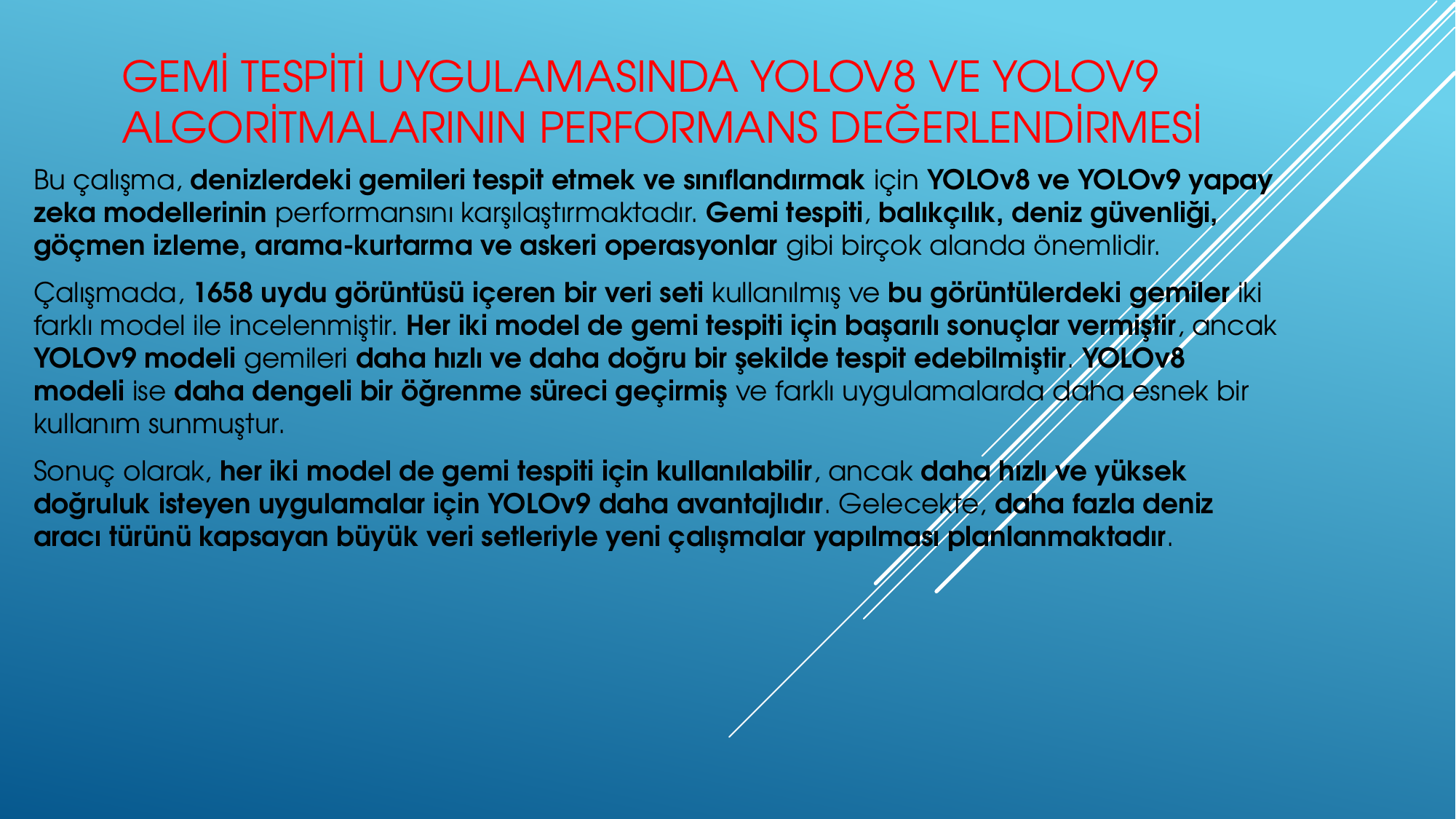

# GEMİ TESPİTİ UYGULAMASINDA YOLOV8 VE YOLOV9 ALGORİTMALARININ PERFORMANS DEĞERLENDİRMESİ
Bu çalışma, denizlerdeki gemileri tespit etmek ve sınıflandırmak için YOLOv8 ve YOLOv9 yapay zeka modellerinin performansını karşılaştırmaktadır. Gemi tespiti, balıkçılık, deniz güvenliği, göçmen izleme, arama-kurtarma ve askeri operasyonlar gibi birçok alanda önemlidir.
Çalışmada, 1658 uydu görüntüsü içeren bir veri seti kullanılmış ve bu görüntülerdeki gemiler iki farklı model ile incelenmiştir. Her iki model de gemi tespiti için başarılı sonuçlar vermiştir, ancak YOLOv9 modeli gemileri daha hızlı ve daha doğru bir şekilde tespit edebilmiştir. YOLOv8 modeli ise daha dengeli bir öğrenme süreci geçirmiş ve farklı uygulamalarda daha esnek bir kullanım sunmuştur.
Sonuç olarak, her iki model de gemi tespiti için kullanılabilir, ancak daha hızlı ve yüksek doğruluk isteyen uygulamalar için YOLOv9 daha avantajlıdır. Gelecekte, daha fazla deniz aracı türünü kapsayan büyük veri setleriyle yeni çalışmalar yapılması planlanmaktadır.